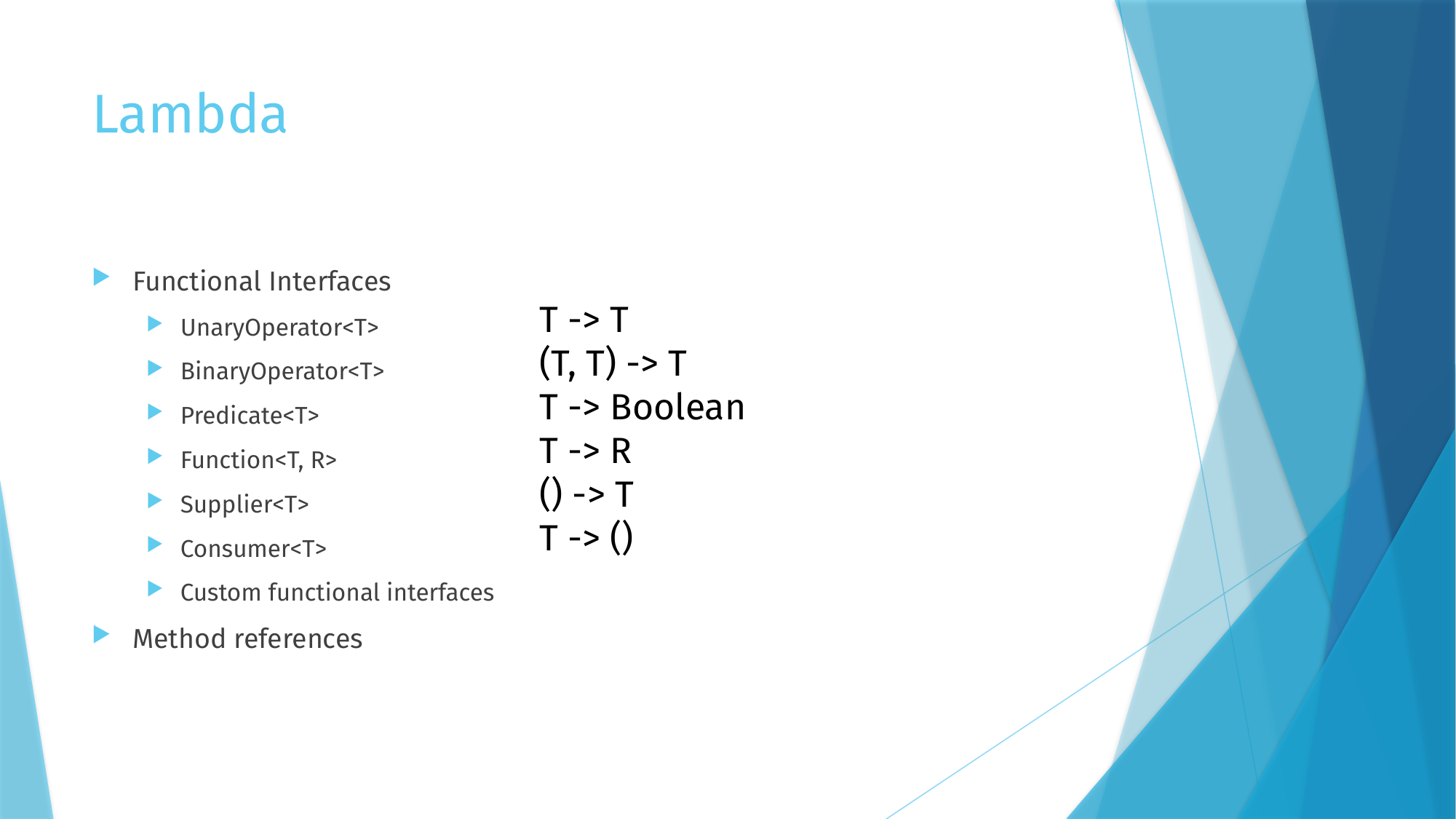

# Lambda
Functional Interfaces
UnaryOperator<T>
BinaryOperator<T>
Predicate<T>
Function<T, R>
Supplier<T>
Consumer<T>
Custom functional interfaces
Method references
T -> T
(T, T) -> T
T -> Boolean
T -> R
() -> T
T -> ()